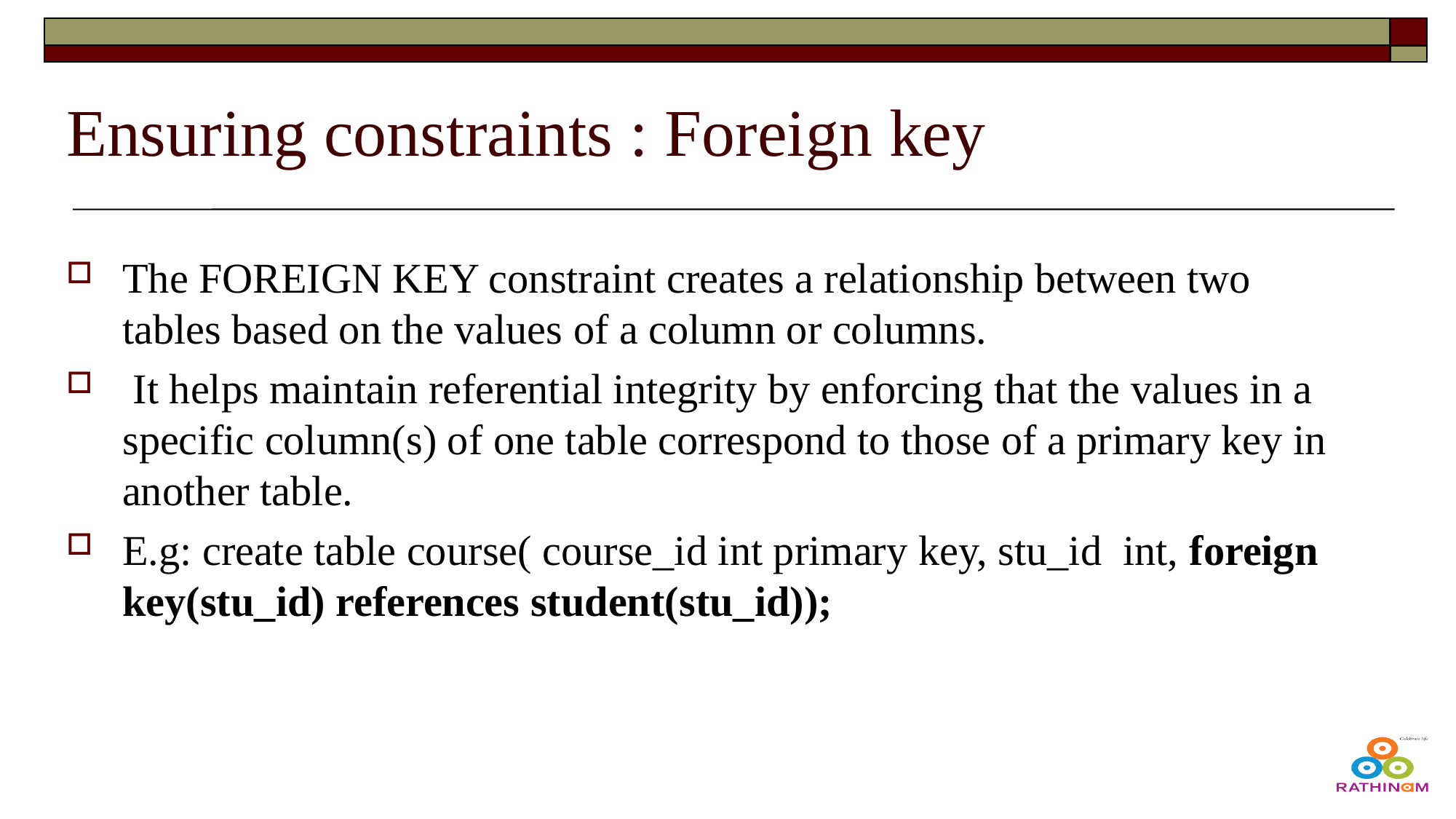

# Ensuring constraints : Foreign key
The FOREIGN KEY constraint creates a relationship between two tables based on the values of a column or columns.
 It helps maintain referential integrity by enforcing that the values in a specific column(s) of one table correspond to those of a primary key in another table.
E.g: create table course( course_id int primary key, stu_id  int, foreign key(stu_id) references student(stu_id));